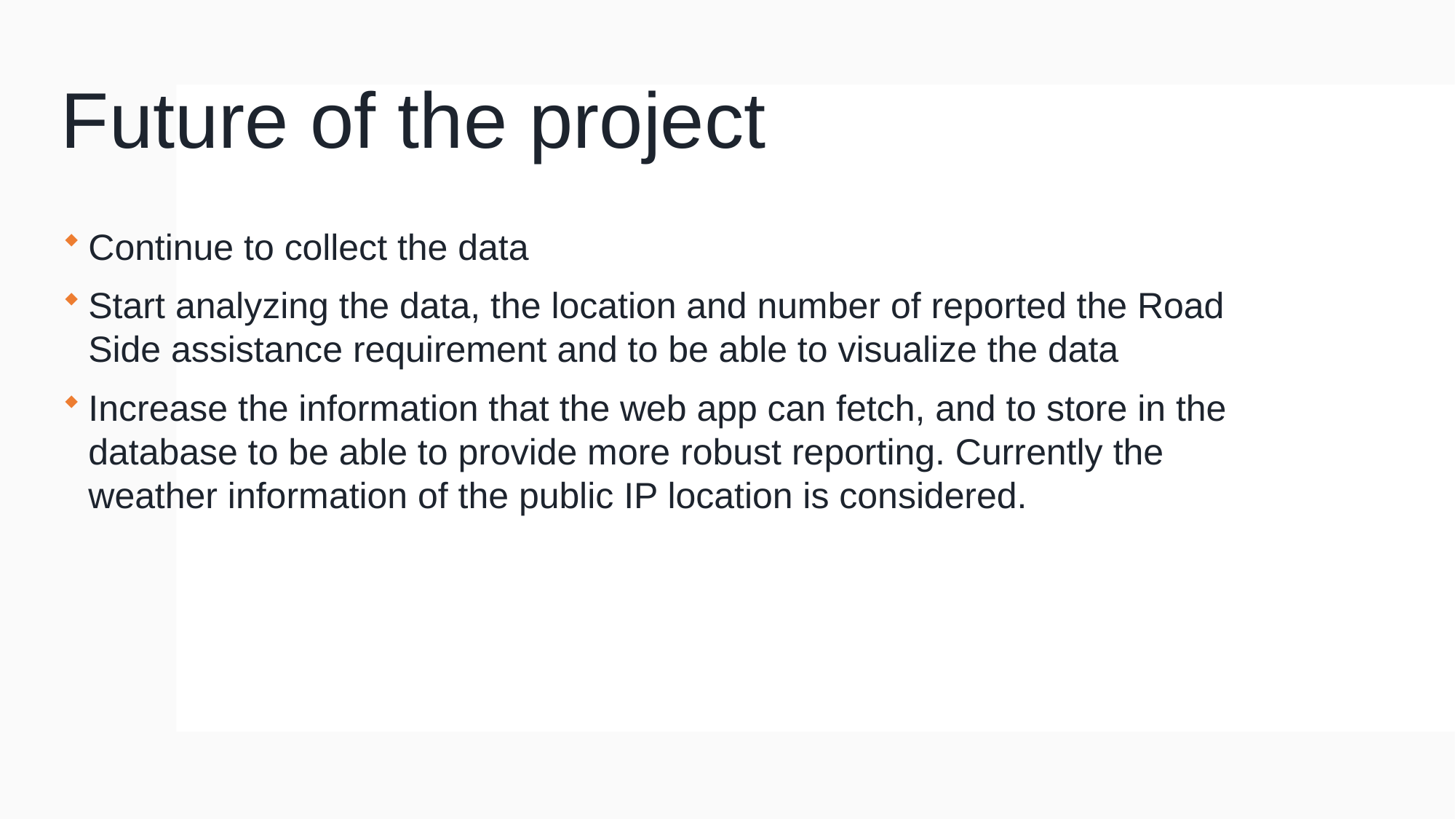

# Future of the project
Continue to collect the data
Start analyzing the data, the location and number of reported the Road Side assistance requirement and to be able to visualize the data
Increase the information that the web app can fetch, and to store in the database to be able to provide more robust reporting. Currently the weather information of the public IP location is considered.